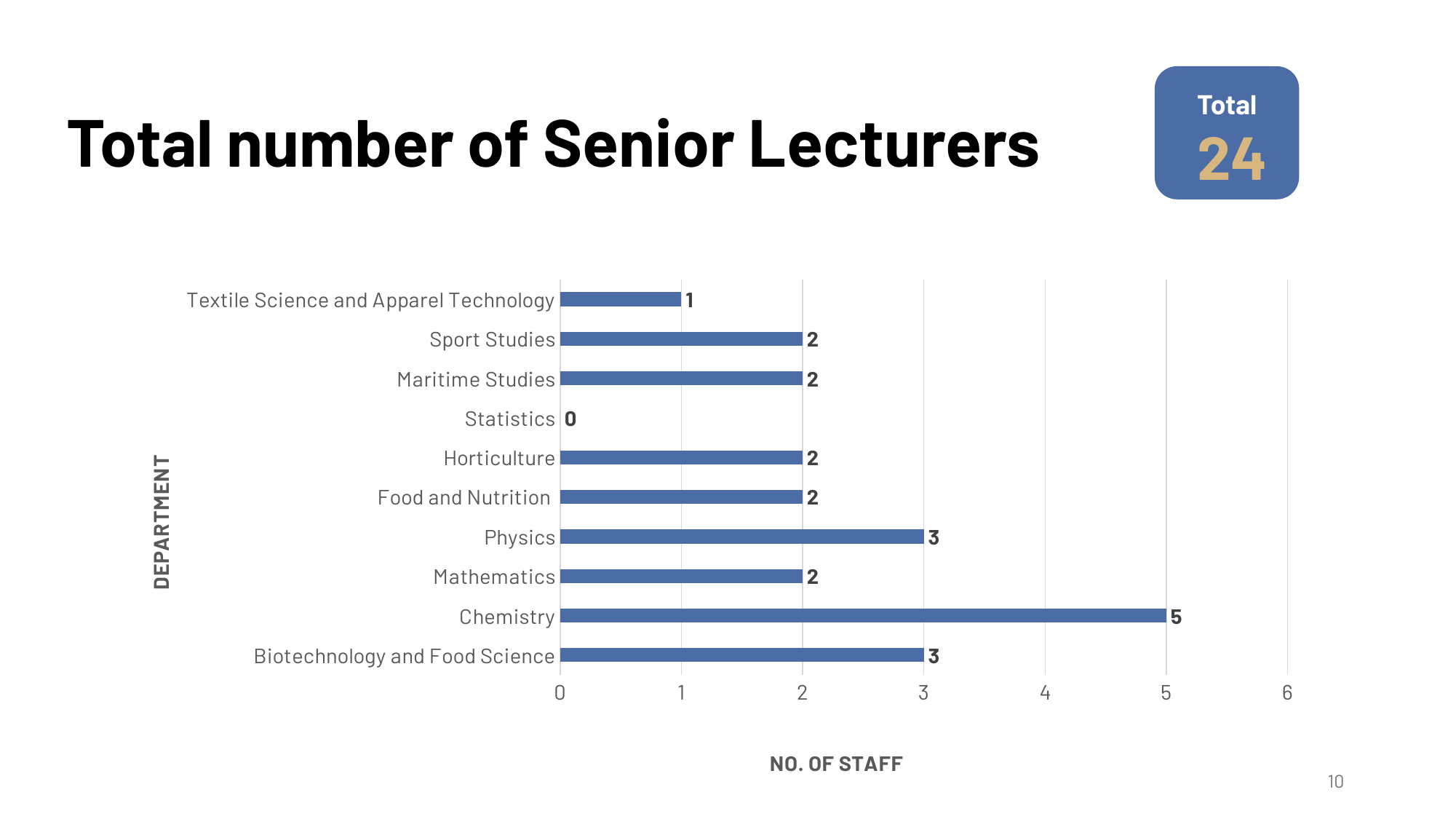

# Total number of Senior Lecturers

Total
24
| Biotechnology and Food Science | 3 |
| --- | --- |
| Chemistry | 5 |
| Mathematics | 2 |
| Physics | 3 |
| Food and Nutrition | 2 |
| Horticulture | 2 |
| Statistics | 0 |
| Maritime Studies | 2 |
| Sport Studies | 2 |
| Textile Science and Apparel Technology | 1 |
| TOTAL | 24 |

### Chart

| Category |  |
|---|---|
| Biotechnology and Food Science | 3.0 |
| Chemistry | 5.0 |
| Mathematics | 2.0 |
| Physics | 3.0 |
| Food and Nutrition  | 2.0 |
| Horticulture | 2.0 |
| Statistics | 0.0 |
| Maritime Studies | 2.0 |
| Sport Studies | 2.0 |
| Textile Science and Apparel Technology | 1.0 |
10